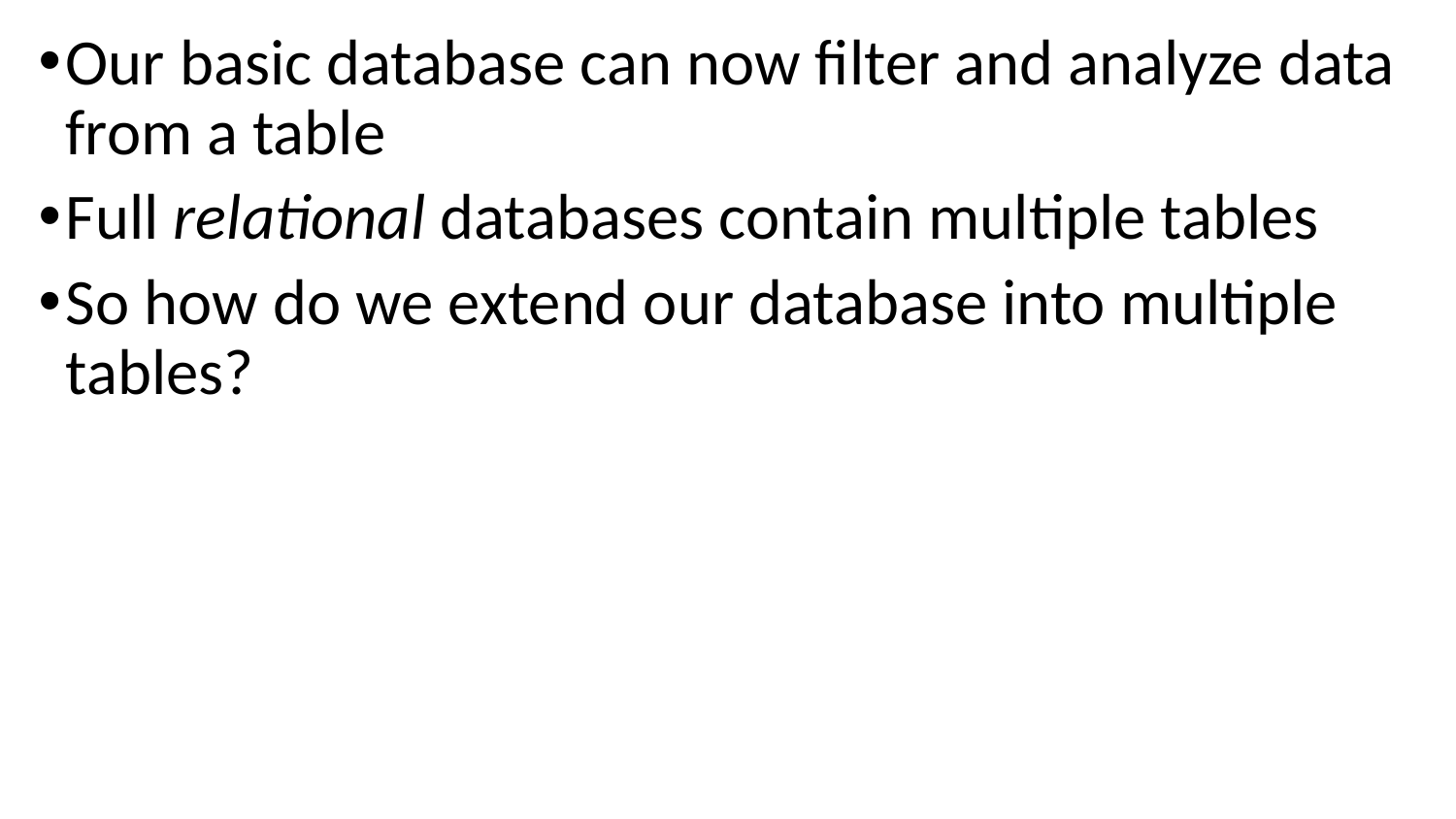

Our basic database can now filter and analyze data from a table
Full relational databases contain multiple tables
So how do we extend our database into multiple tables?